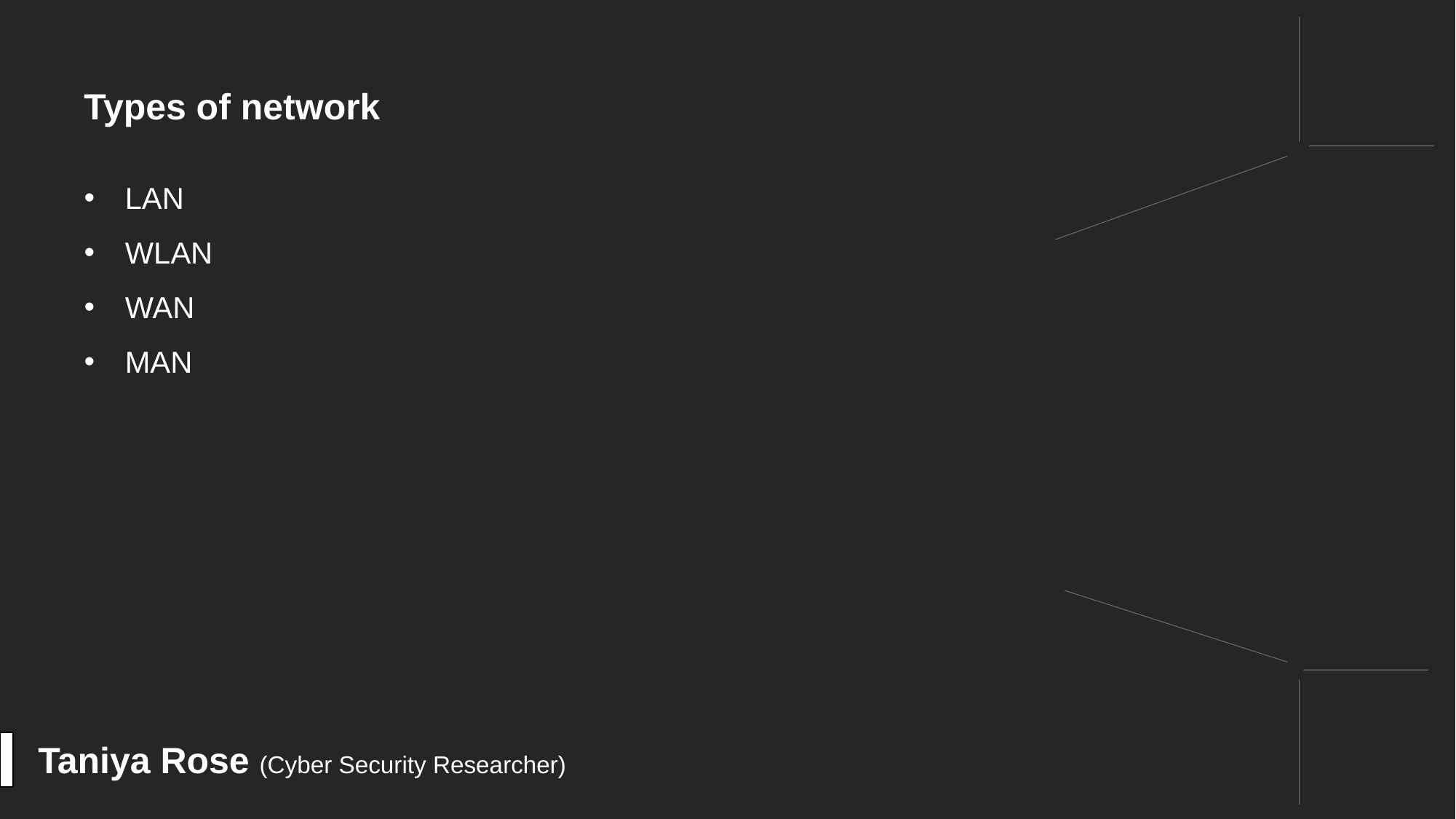

Types of network
LAN
WLAN
WAN
MAN

Taniya Rose (Cyber Security Researcher)